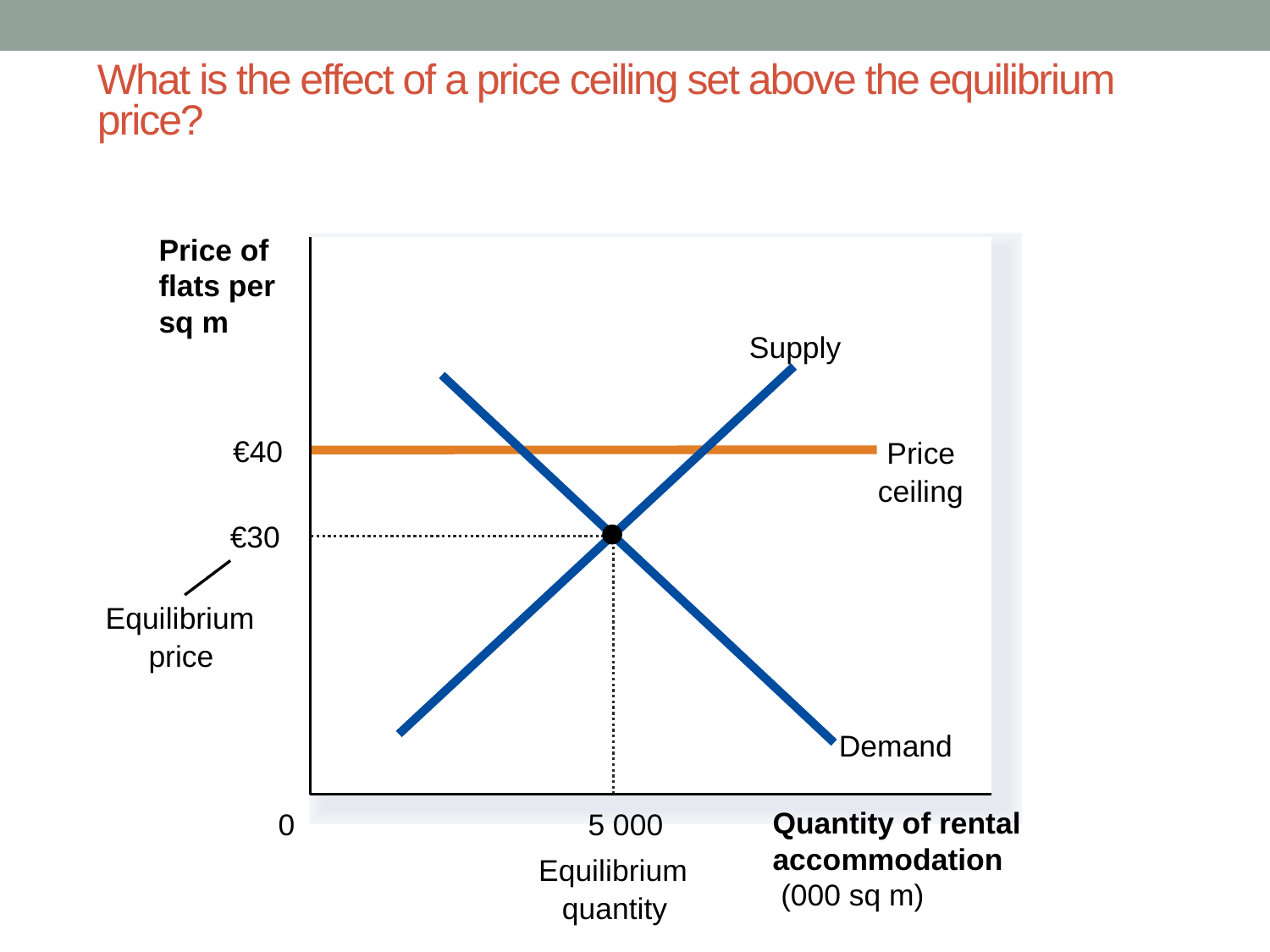

What is the effect of a price ceiling set above the equilibrium price?
Price of flats per sq m

Supply

Demand
€40
Price

ceiling
€30

5 000

Equilibrium
price
Quantity of rental accommodation
 (000 sq m)
0
Equilibrium
quantity